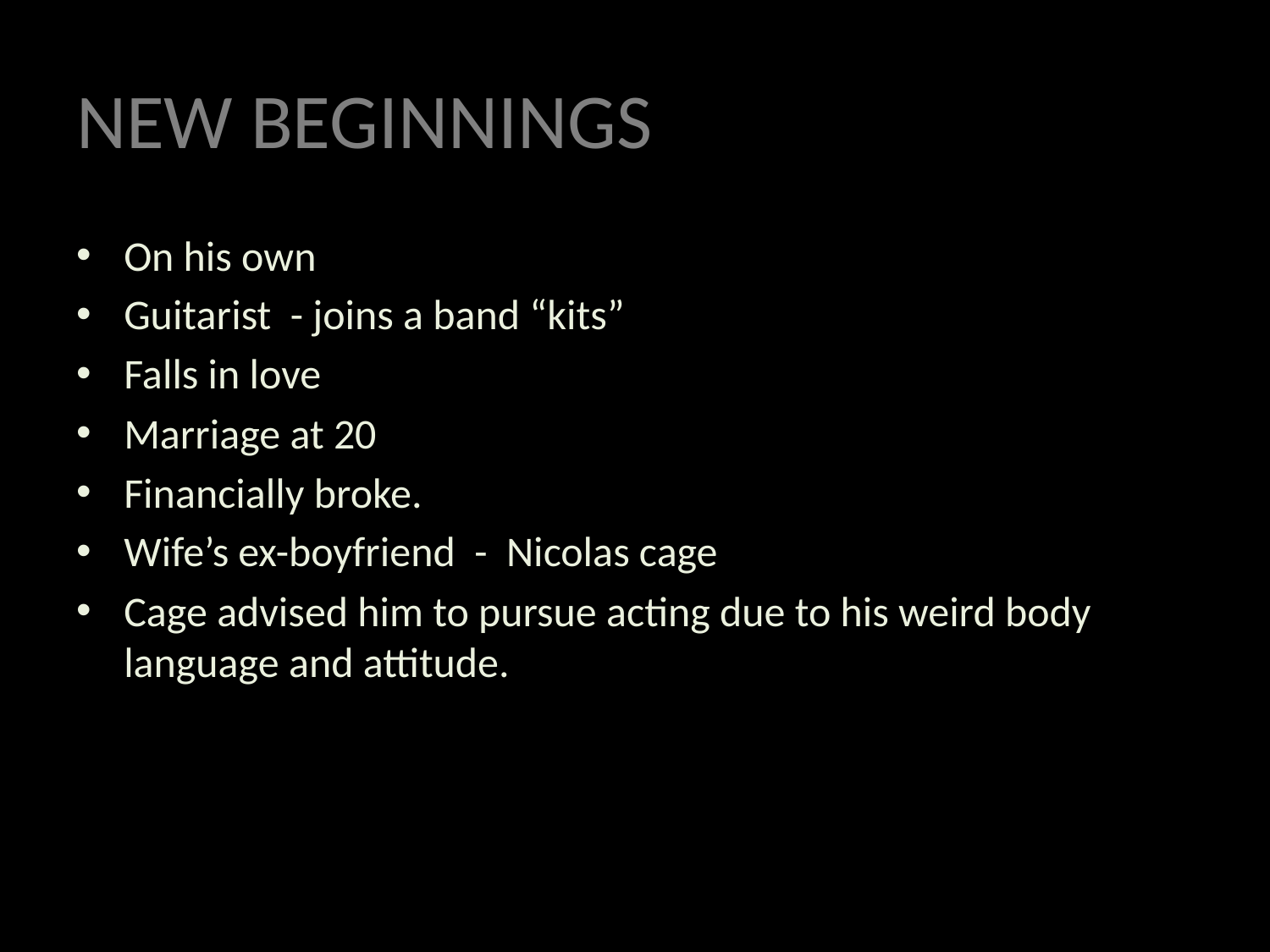

# NEW BEGINNINGS
On his own
Guitarist  - joins a band “kits”
Falls in love
Marriage at 20
Financially broke.
Wife’s ex-boyfriend  -  Nicolas cage
Cage advised him to pursue acting due to his weird body language and attitude.